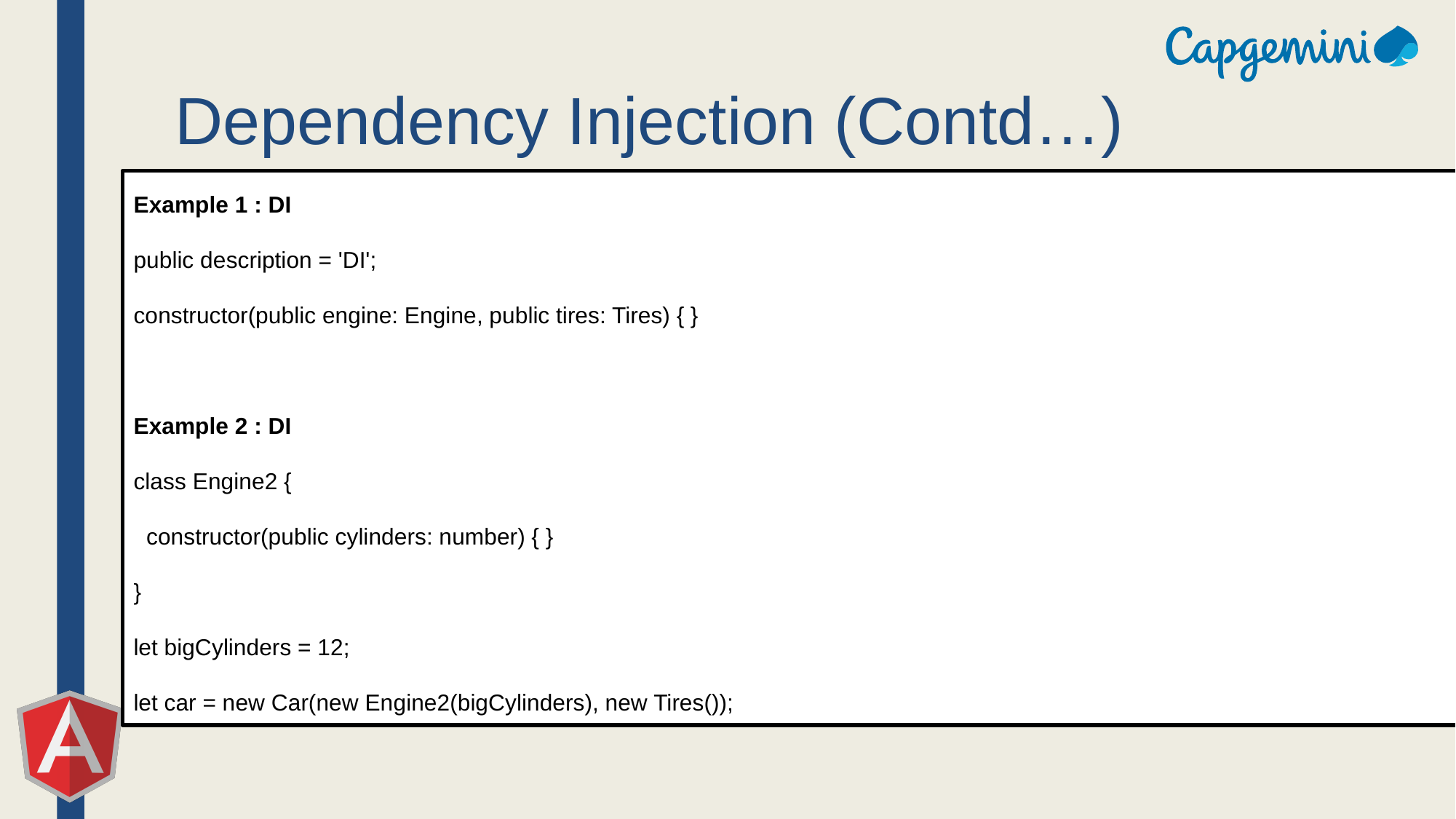

# Dependency Injection (Contd…)
Example 1 : DI
public description = 'DI';
constructor(public engine: Engine, public tires: Tires) { }

Example 2 : DI
class Engine2 {
  constructor(public cylinders: number) { }
}
let bigCylinders = 12;
let car = new Car(new Engine2(bigCylinders), new Tires());